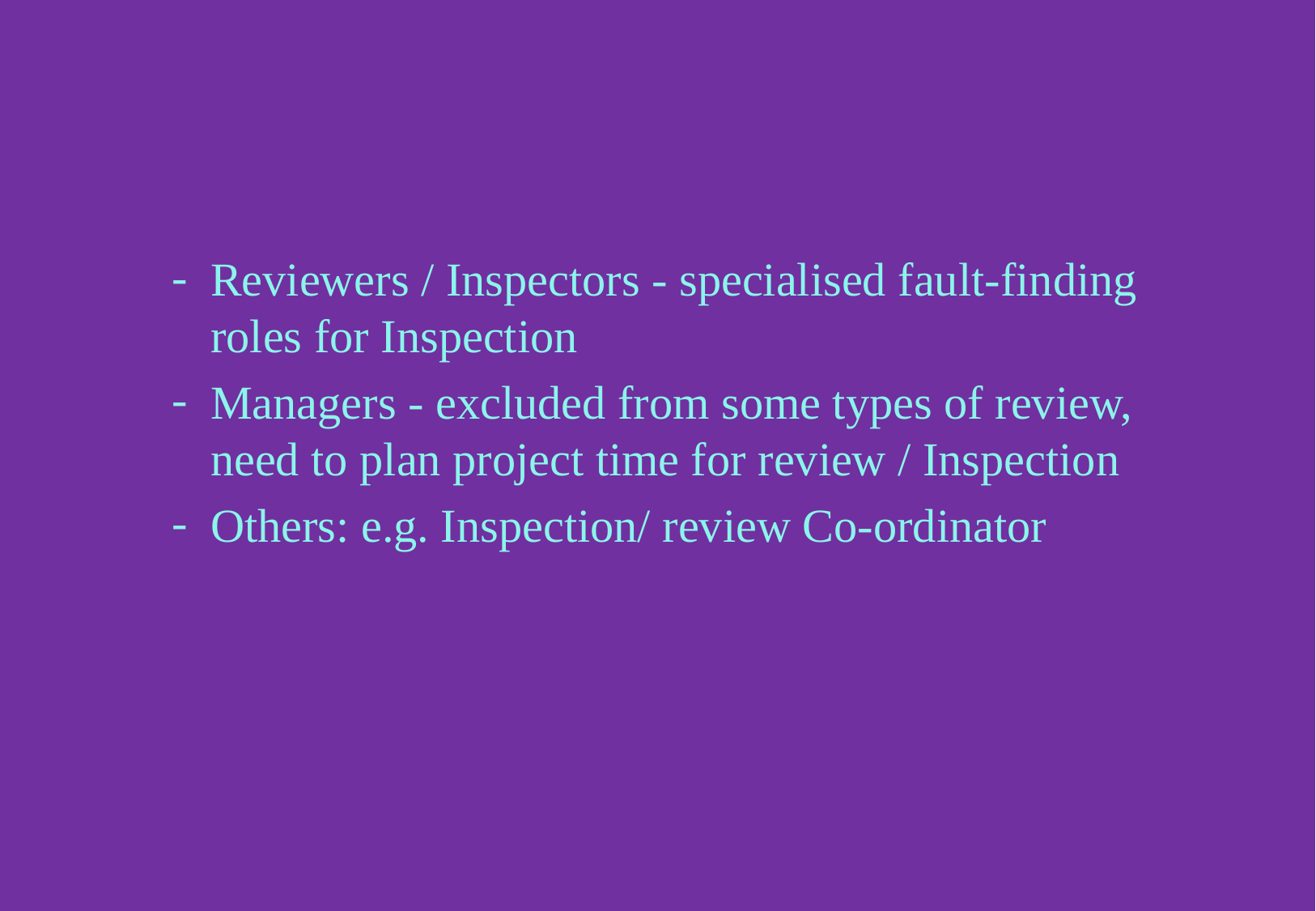

Reviewers / Inspectors - specialised fault-finding roles for Inspection
Managers - excluded from some types of review, need to plan project time for review / Inspection
Others: e.g. Inspection/ review Co-ordinator